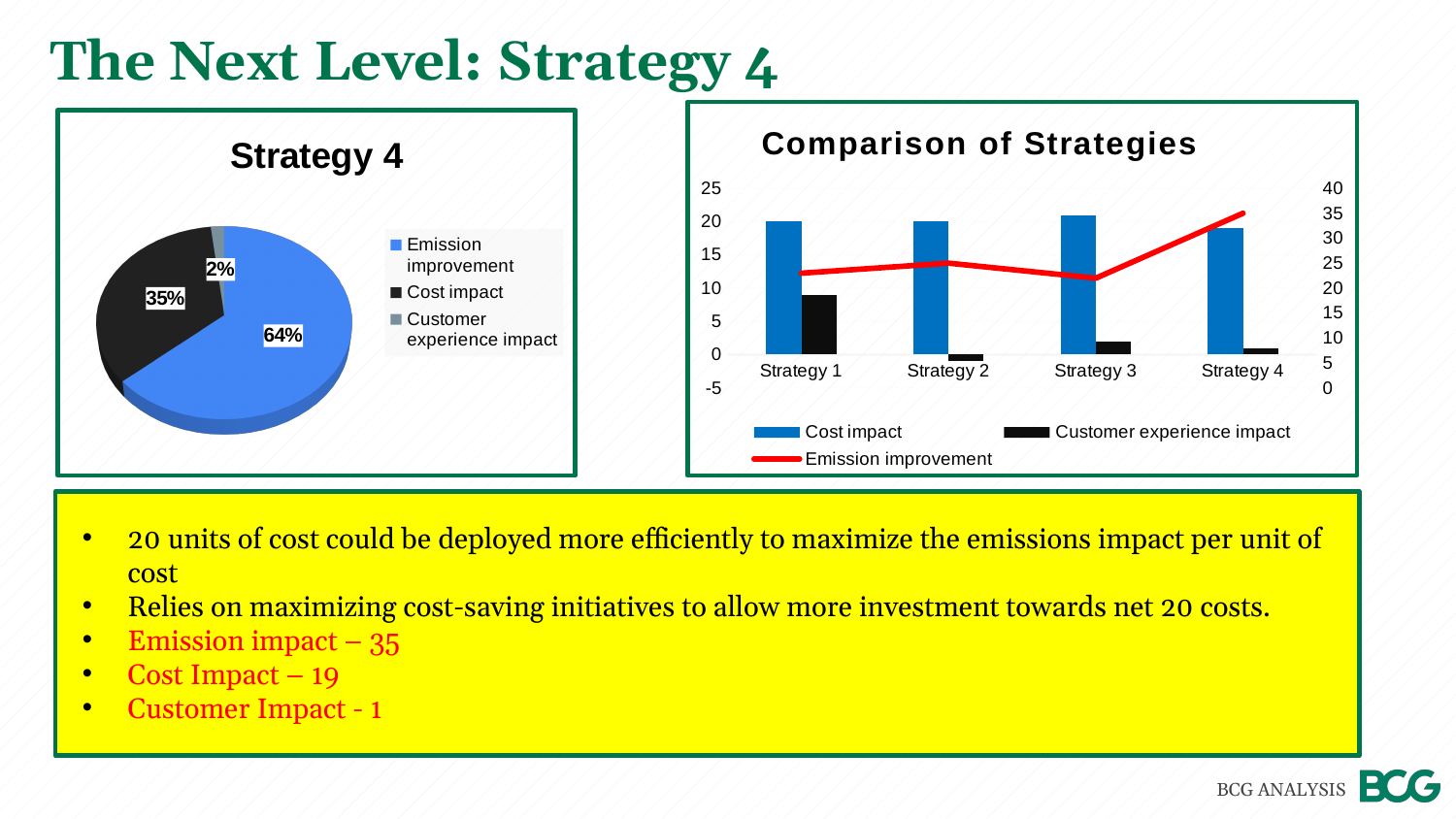

# The Next Level: Strategy 4

### Chart: Comparison of Strategies

| Category | Cost impact | Customer experience impact | Emission improvement |
|---|---|---|---|
| Strategy 1 | 20.0 | 9.0 | 23.0 |
| Strategy 2 | 20.0 | -1.0 | 25.0 |
| Strategy 3 | 21.0 | 2.0 | 22.0 |
| Strategy 4 | 19.0 | 1.0 | 35.0 |

[unsupported chart]

20 units of cost could be deployed more efficiently to maximize the emissions impact per unit of cost
Relies on maximizing cost-saving initiatives to allow more investment towards net 20 costs.
Emission impact – 35
Cost Impact – 19
Customer Impact - 1
 BCG ANALYSIS